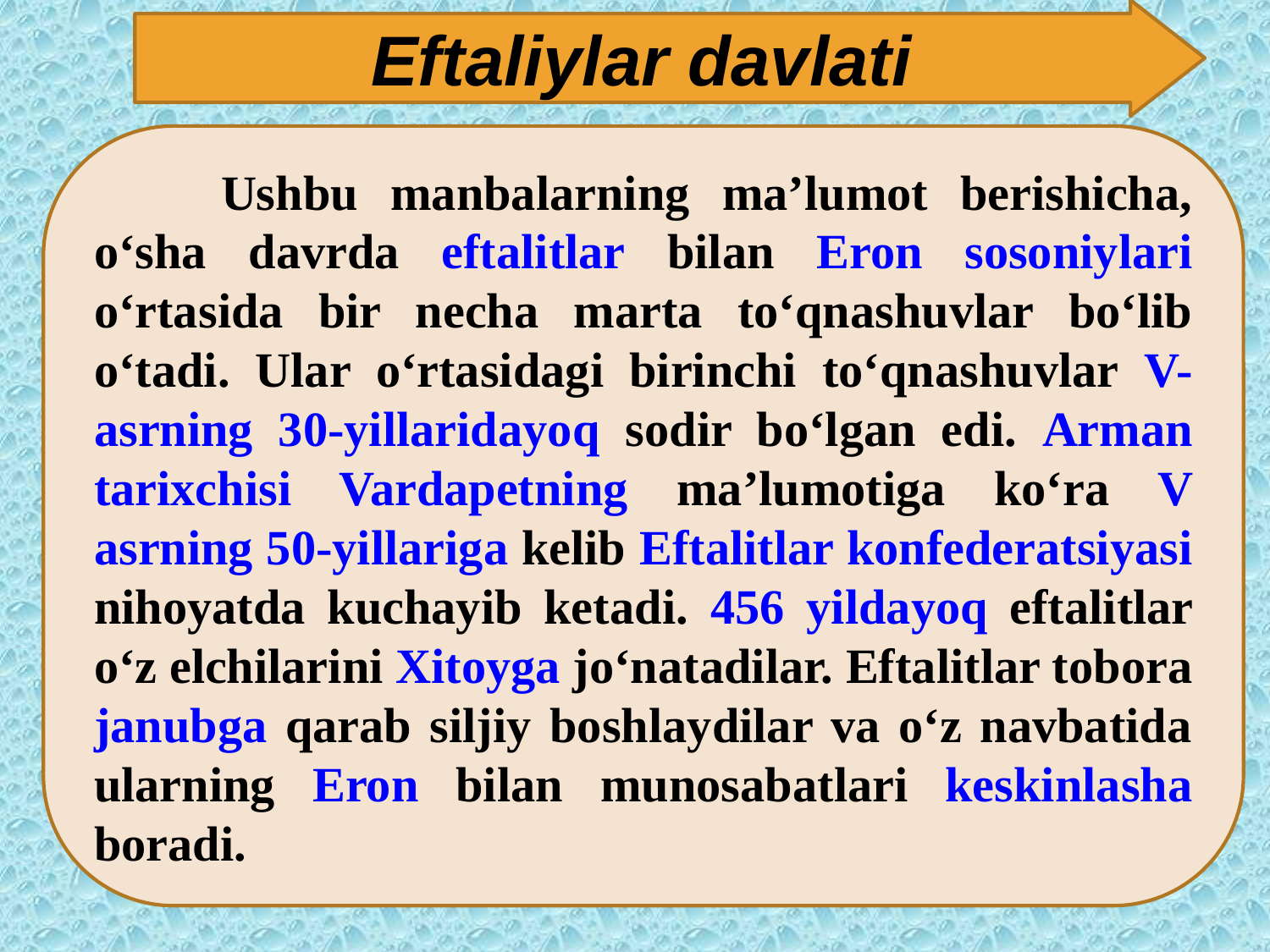

Ilohiy (teologik) nazariya.
Eftaliylar davlati
	Ushbu manbalarning ma’lumot berishicha, o‘sha davrda eftalitlar bilan Eron sosoniylari o‘rtasida bir necha marta to‘qnashuvlar bo‘lib o‘tadi. Ular o‘rtasidagi birinchi to‘qnashuvlar V-asrning 30-yillaridayoq sodir bo‘lgan edi. Arman tarixchisi Vardapetning ma’lumotiga ko‘ra V asrning 50-yillariga kelib Eftalitlar konfederatsiyasi nihoyatda kuchayib ketadi. 456 yildayoq eftalitlar o‘z elchilarini Xitoyga jo‘natadilar. Eftalitlar tobora janubga qarab siljiy boshlaydilar va o‘z navbatida ularning Eron bilan munosabatlari keskinlasha boradi.